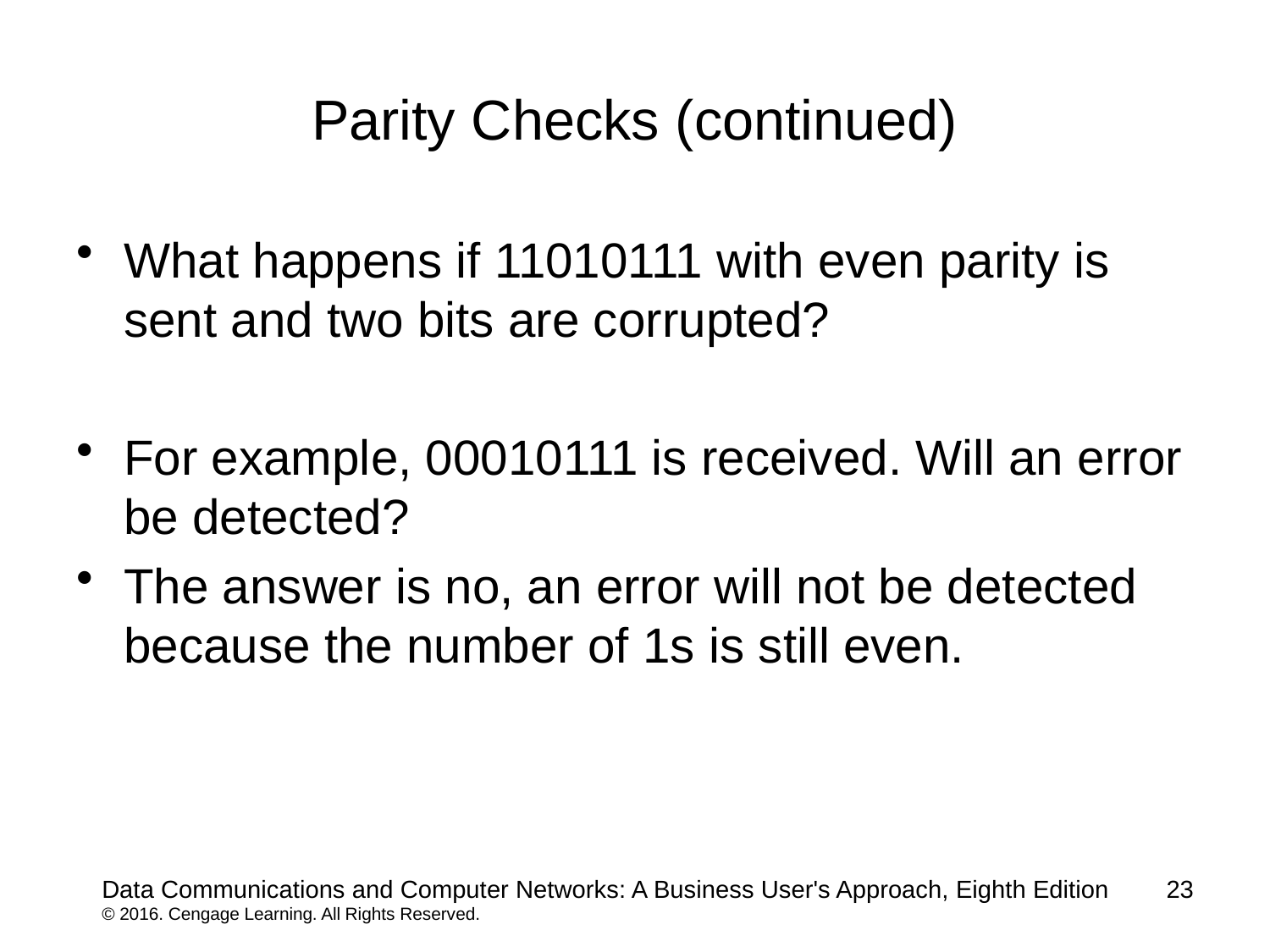

# Parity Checks (continued)

What happens if 11010111 with even parity is sent and two bits are corrupted?

For example, 00010111 is received. Will an error be detected?
The answer is no, an error will not be detected because the number of 1s is still even.
Data Communications and Computer Networks: A Business User's Approach, Eighth Edition
© 2016. Cengage Learning. All Rights Reserved.

23